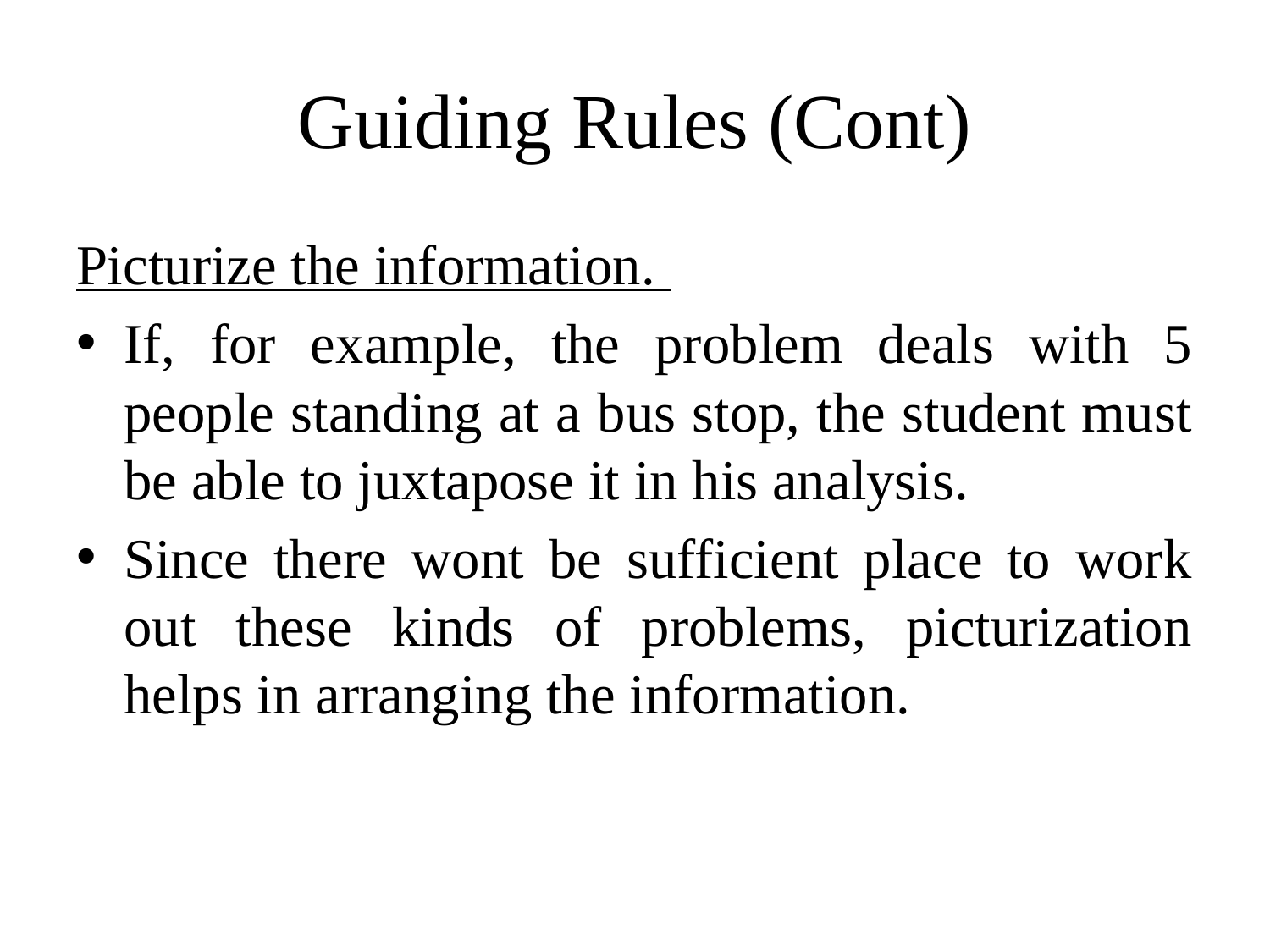

# Guiding Rules (Cont)
Picturize the information.
If, for example, the problem deals with 5 people standing at a bus stop, the student must be able to juxtapose it in his analysis.
Since there wont be sufficient place to work out these kinds of problems, picturization helps in arranging the information.